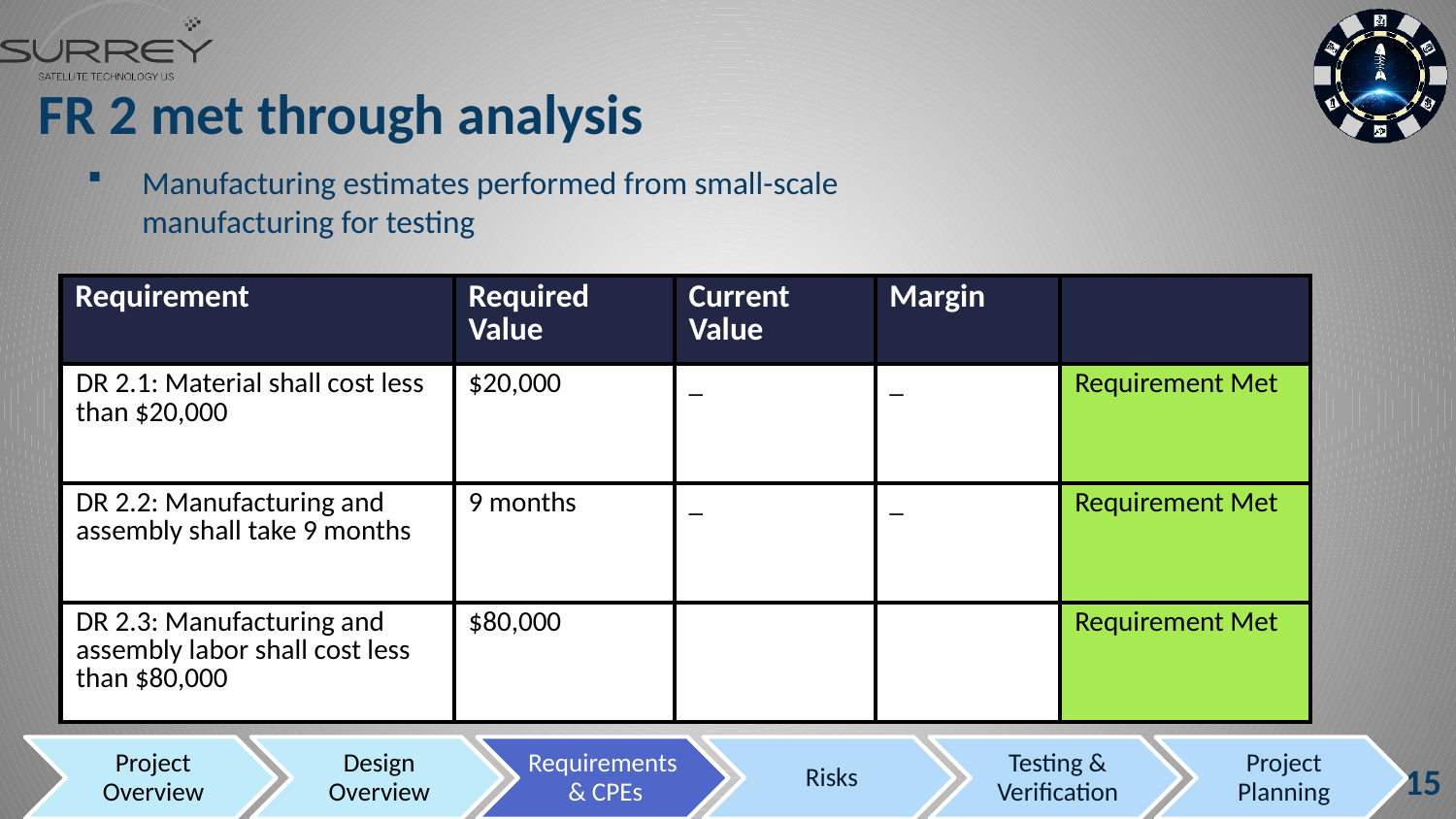

# FR 2 met through analysis
Manufacturing estimates performed from small-scale manufacturing for testing
| Requirement | Required Value | Current Value | Margin |  |
| --- | --- | --- | --- | --- |
| DR 2.1: Material shall cost less than $20,000 | $20,000 | \_ | \_ | Requirement Met |
| DR 2.2: Manufacturing and assembly shall take 9 months | 9 months | \_ | \_ | Requirement Met |
| DR 2.3: Manufacturing and assembly labor shall cost less than $80,000 | $80,000 |  |  | Requirement Met |
Project Overview
Design Overview
Requirements  & CPEs
Risks
Testing & Verification
Project Planning
15